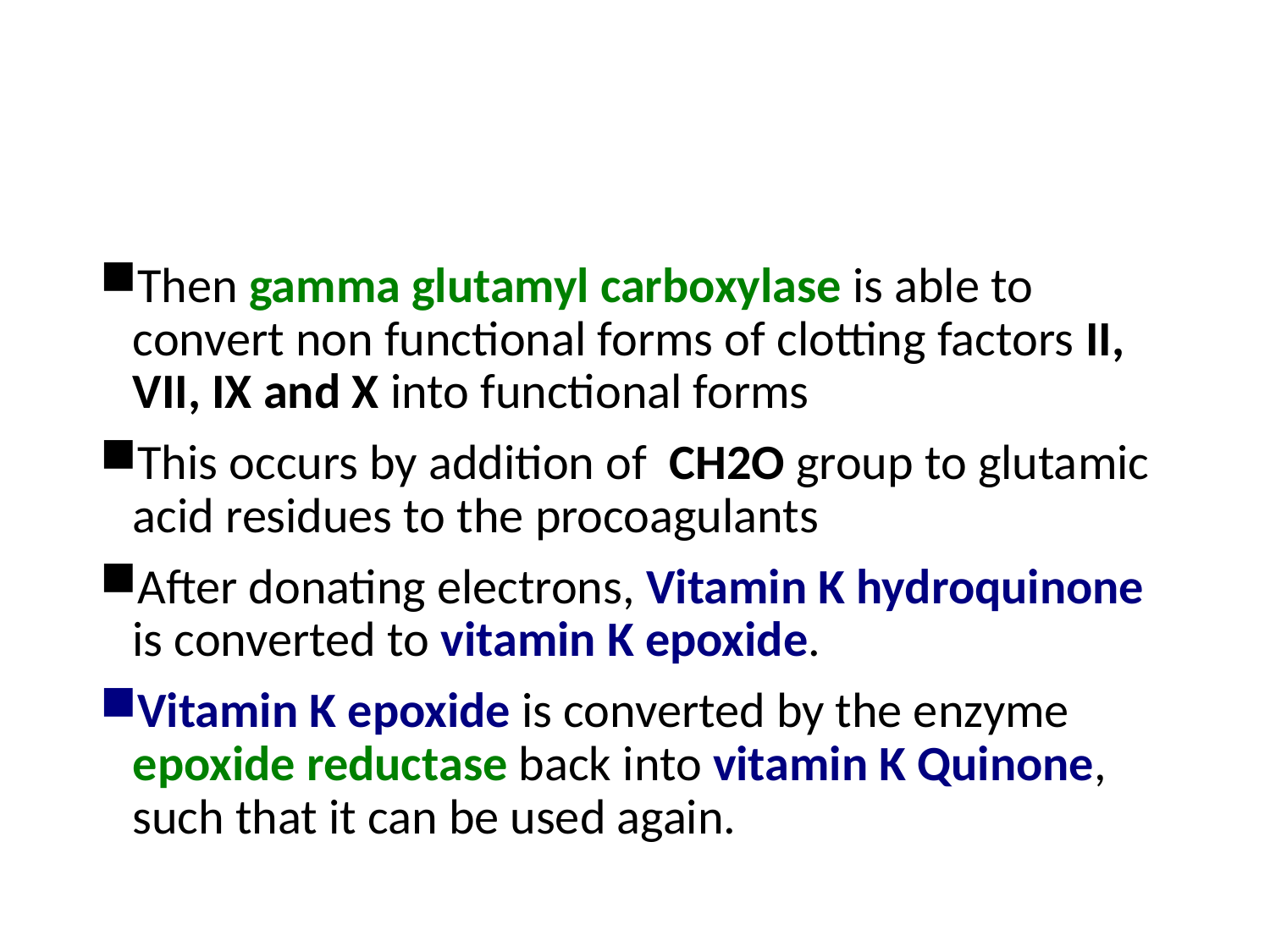

#
Then gamma glutamyl carboxylase is able to convert non functional forms of clotting factors II, VII, IX and X into functional forms
This occurs by addition of  CH2O group to glutamic acid residues to the procoagulants
After donating electrons, Vitamin K hydroquinone is converted to vitamin K epoxide.
Vitamin K epoxide is converted by the enzyme epoxide reductase back into vitamin K Quinone, such that it can be used again.